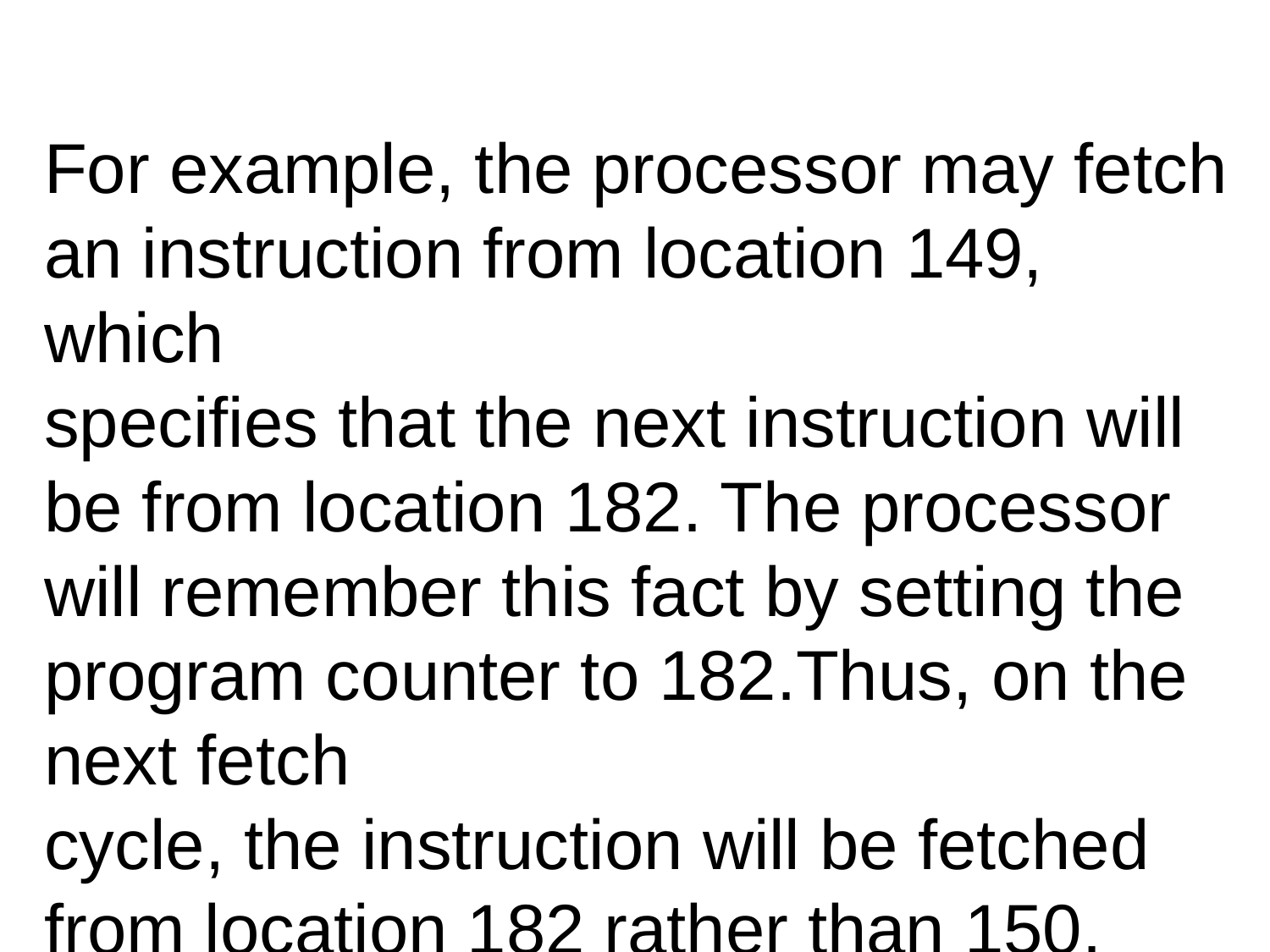

For example, the processor may fetch an instruction from location 149, which
specifies that the next instruction will be from location 182. The processor will remember this fact by setting the program counter to 182.Thus, on the next fetch
cycle, the instruction will be fetched from location 182 rather than 150.